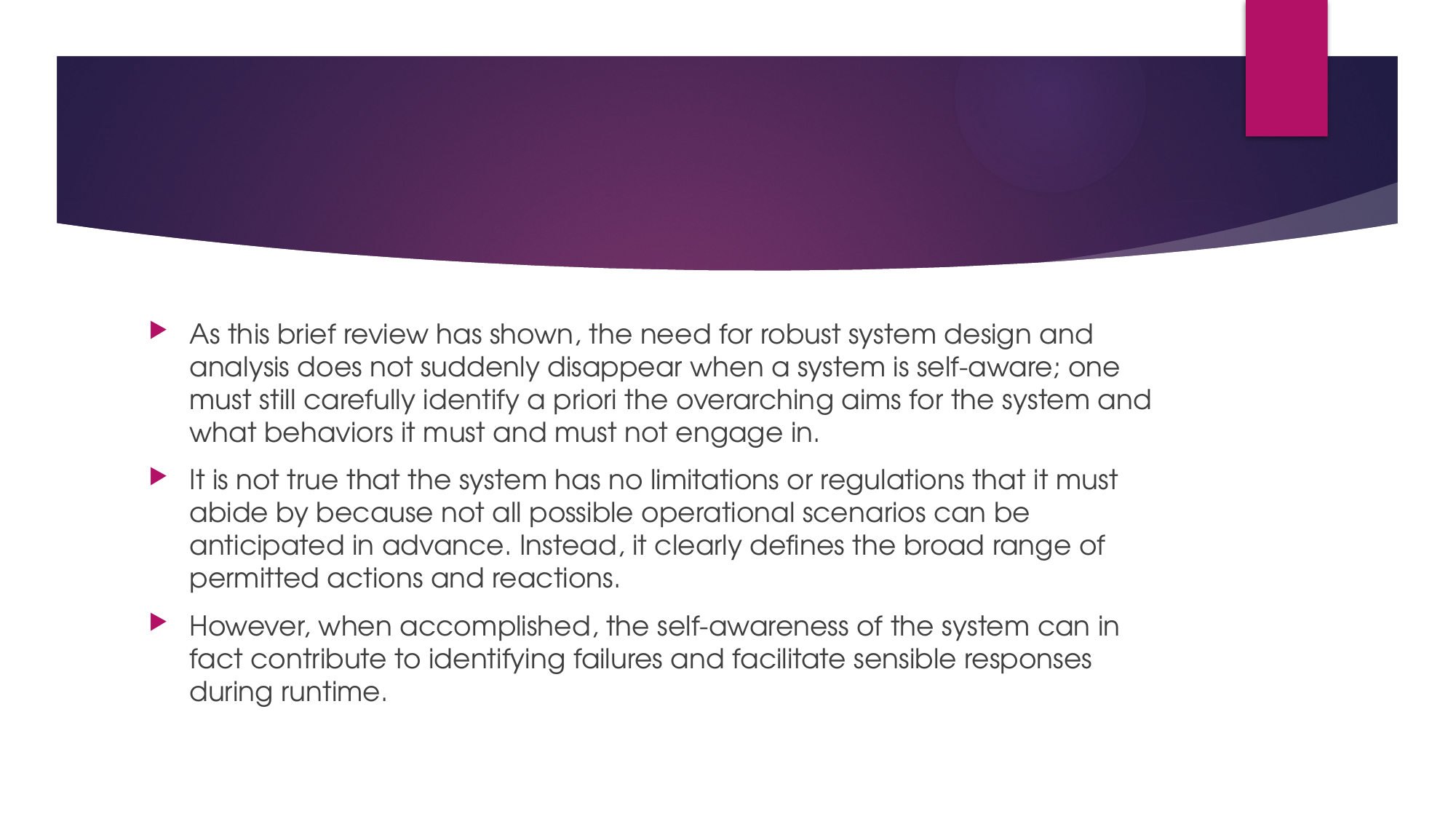

#
As this brief review has shown, the need for robust system design and analysis does not suddenly disappear when a system is self-aware; one must still carefully identify a priori the overarching aims for the system and what behaviors it must and must not engage in.
It is not true that the system has no limitations or regulations that it must abide by because not all possible operational scenarios can be anticipated in advance. Instead, it clearly defines the broad range of permitted actions and reactions.
However, when accomplished, the self-awareness of the system can in fact contribute to identifying failures and facilitate sensible responses during runtime.